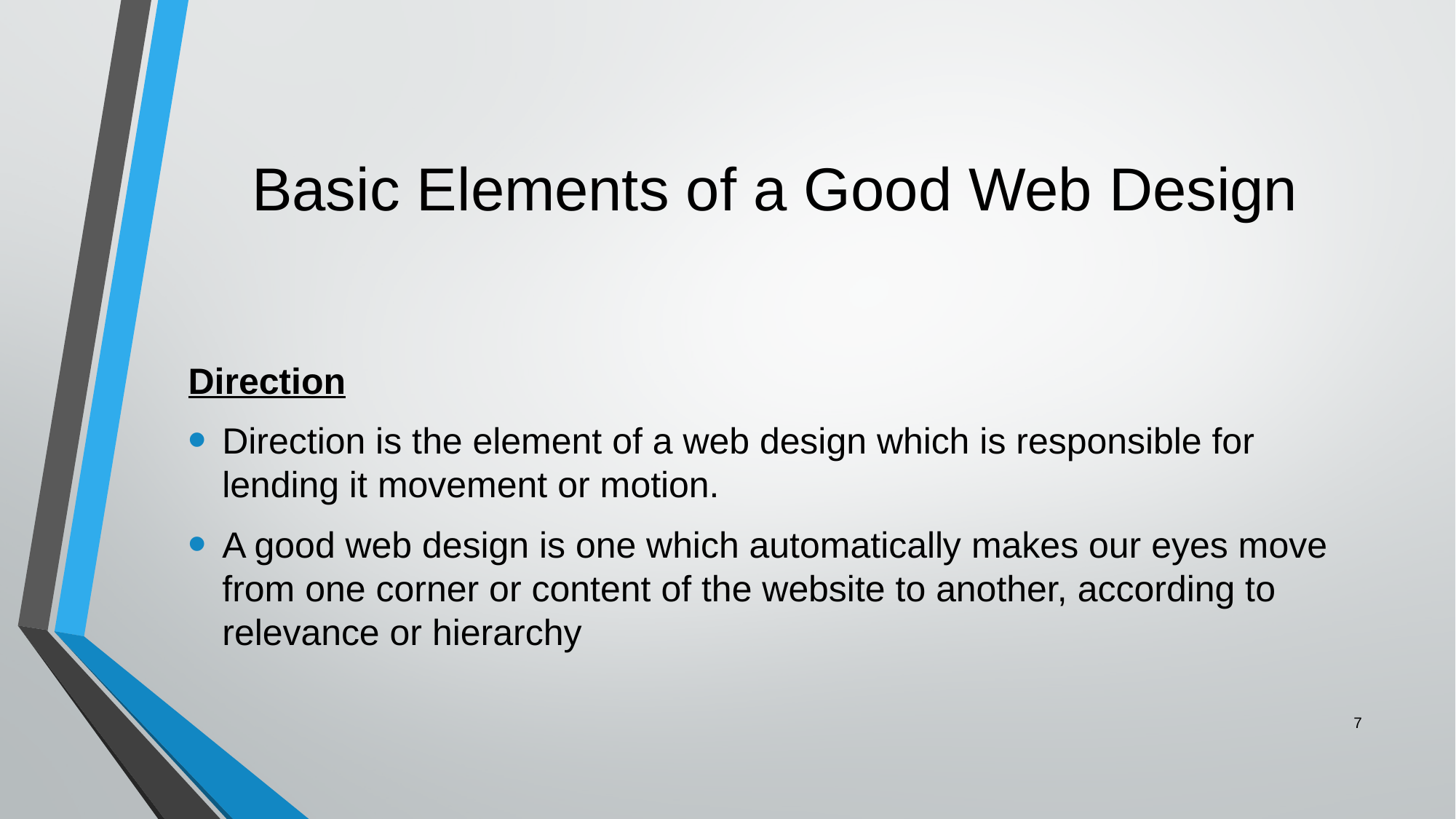

# Basic Elements of a Good Web Design
Direction
Direction is the element of a web design which is responsible for lending it movement or motion.
A good web design is one which automatically makes our eyes move from one corner or content of the website to another, according to relevance or hierarchy
7